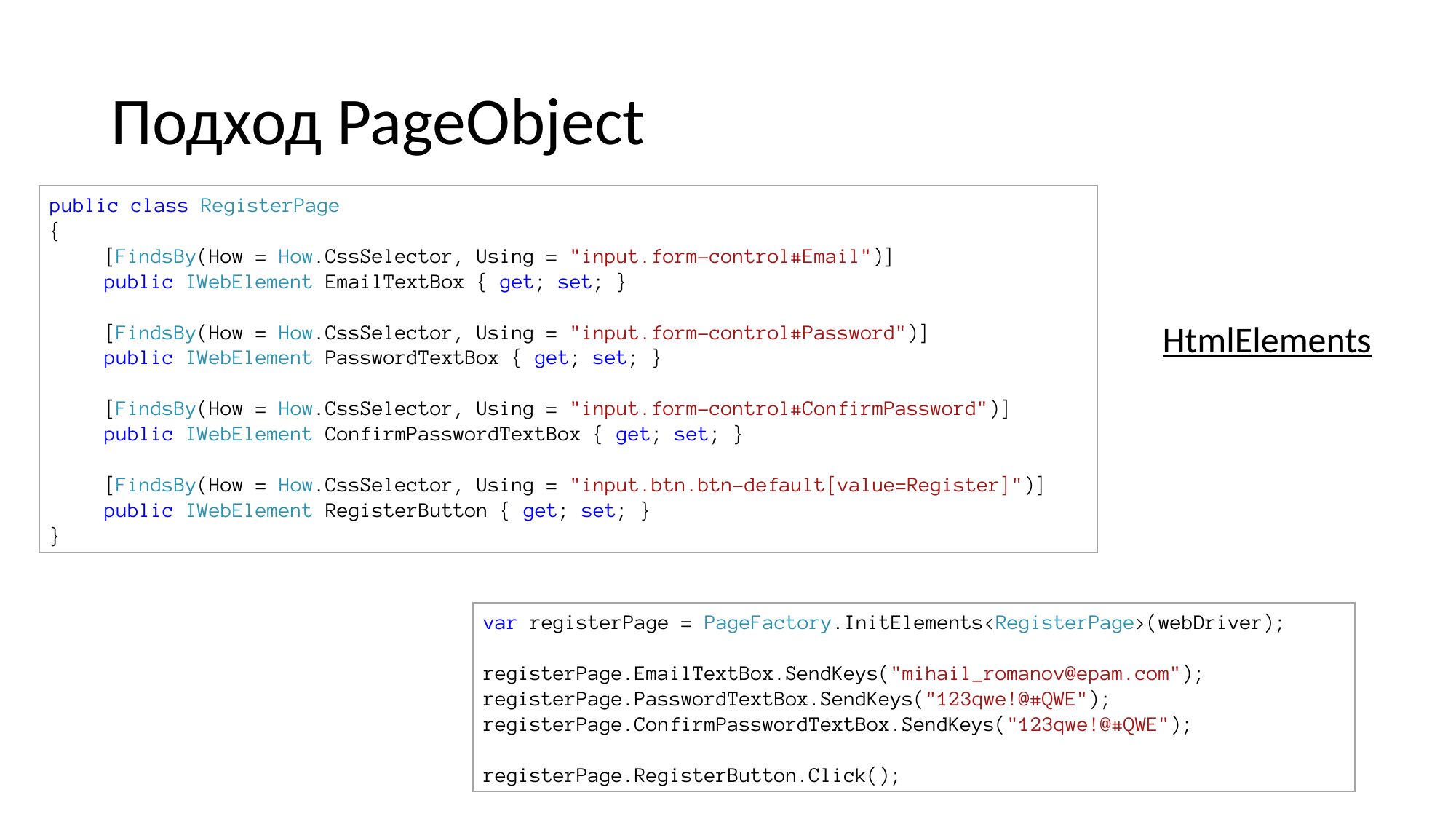

# Подход PageObject
public class RegisterPage
{
[FindsBy(How = How.CssSelector, Using = "input.form-control#Email")]
public IWebElement EmailTextBox { get; set; }

[FindsBy(How = How.CssSelector, Using = "input.form-control#Password")]
public IWebElement PasswordTextBox { get; set; }

[FindsBy(How = How.CssSelector, Using = "input.form-control#ConfirmPassword")]
public IWebElement ConfirmPasswordTextBox { get; set; }

[FindsBy(How = How.CssSelector, Using = "input.btn.btn-default[value=Register]")]
public IWebElement RegisterButton { get; set; }
}
HtmlElements
var registerPage = PageFactory.InitElements<RegisterPage>(webDriver);

registerPage.EmailTextBox.SendKeys("mihail_romanov@epam.com");
registerPage.PasswordTextBox.SendKeys("123qwe!@#QWE");
registerPage.ConfirmPasswordTextBox.SendKeys("123qwe!@#QWE");

registerPage.RegisterButton.Click();